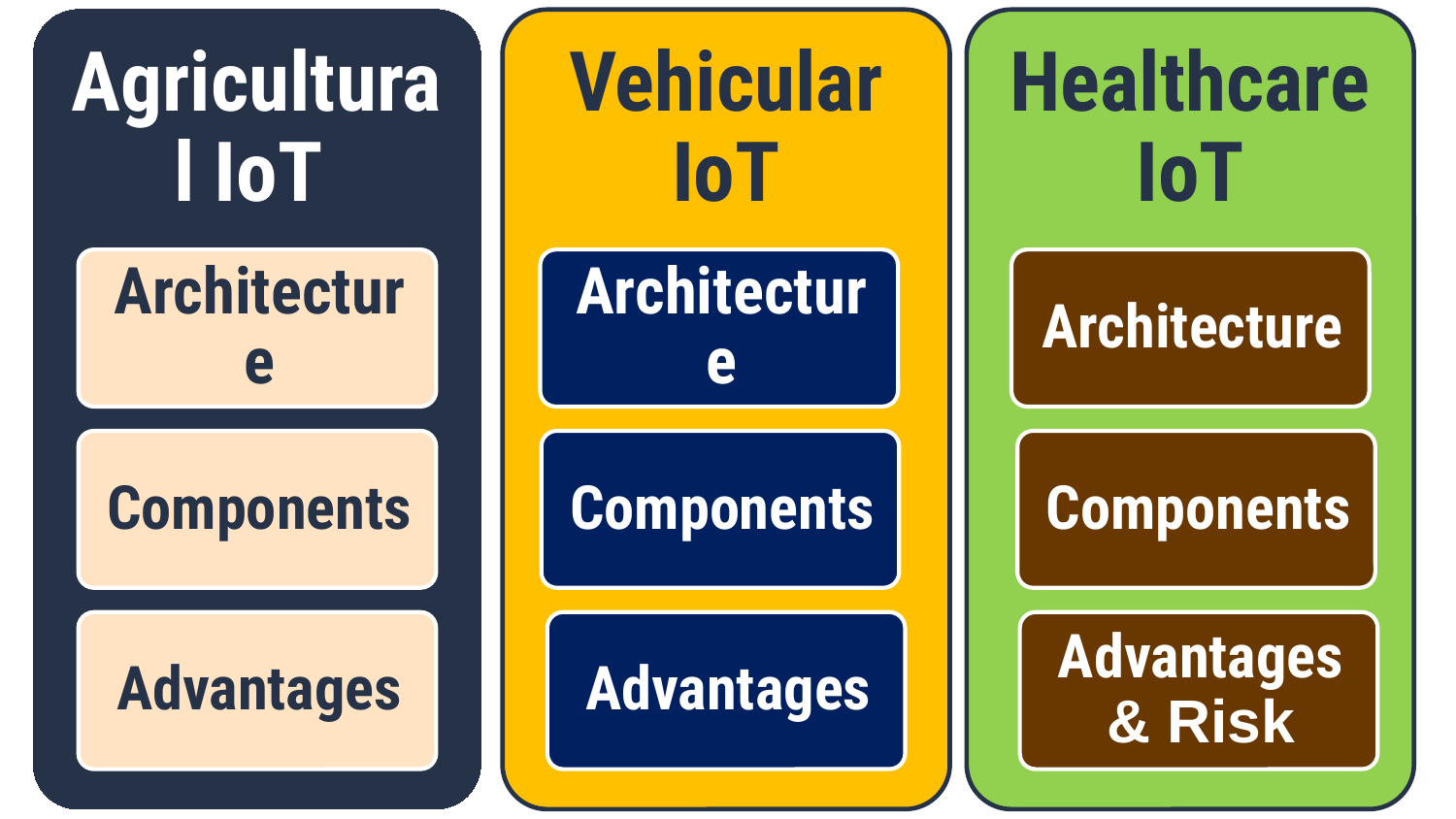

Agricultural IoT
Architecture
Components
Advantages
Vehicular IoT
Architecture
Components
Advantages
Healthcare IoT
Architecture
Components
Advantages & Risk